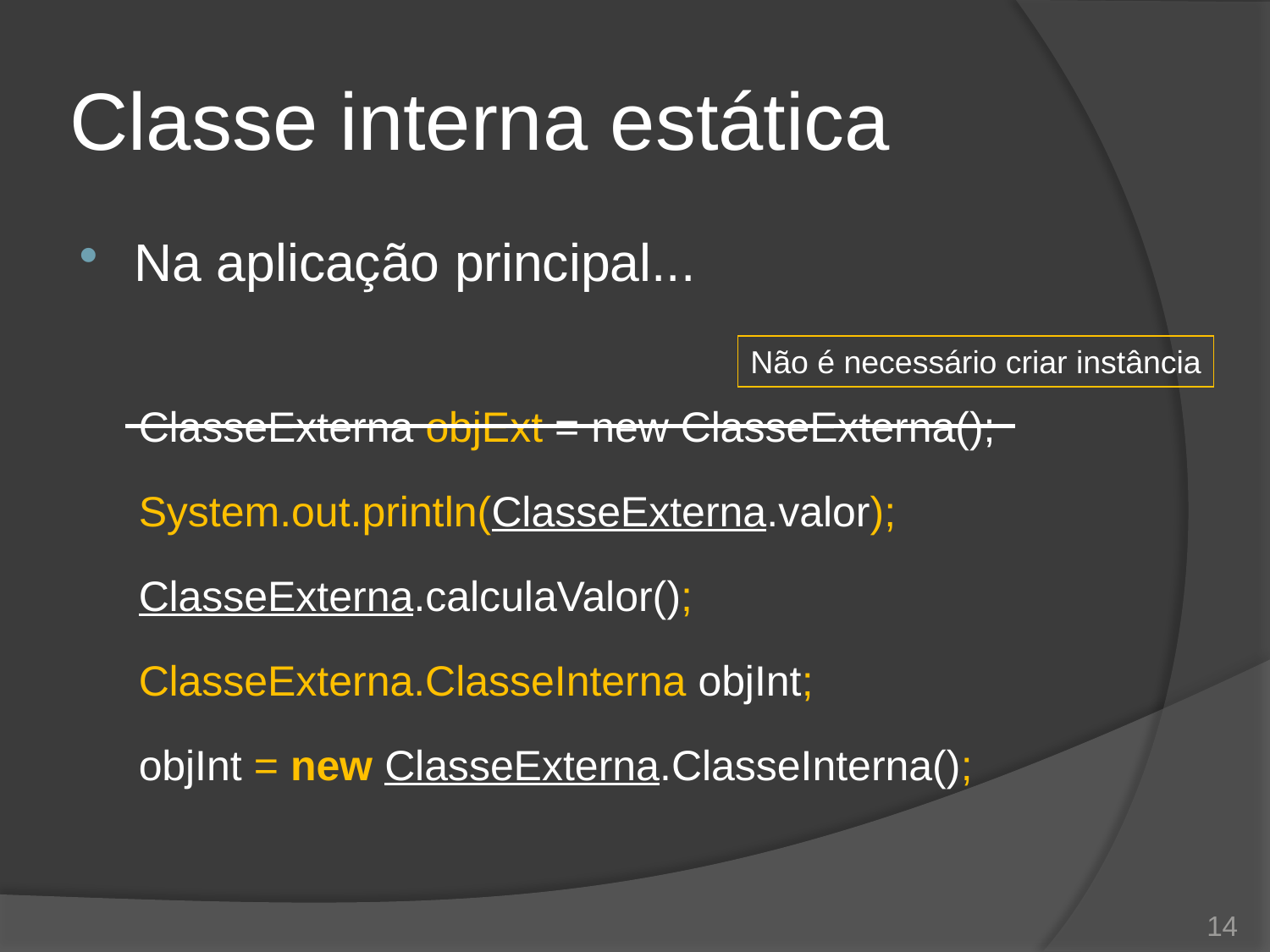

# Classe interna estática
Na aplicação principal...

ClasseExterna objExt = new ClasseExterna();
System.out.println(ClasseExterna.valor);
ClasseExterna.calculaValor();
ClasseExterna.ClasseInterna objInt;
objInt = new ClasseExterna.ClasseInterna();
Não é necessário criar instância
14